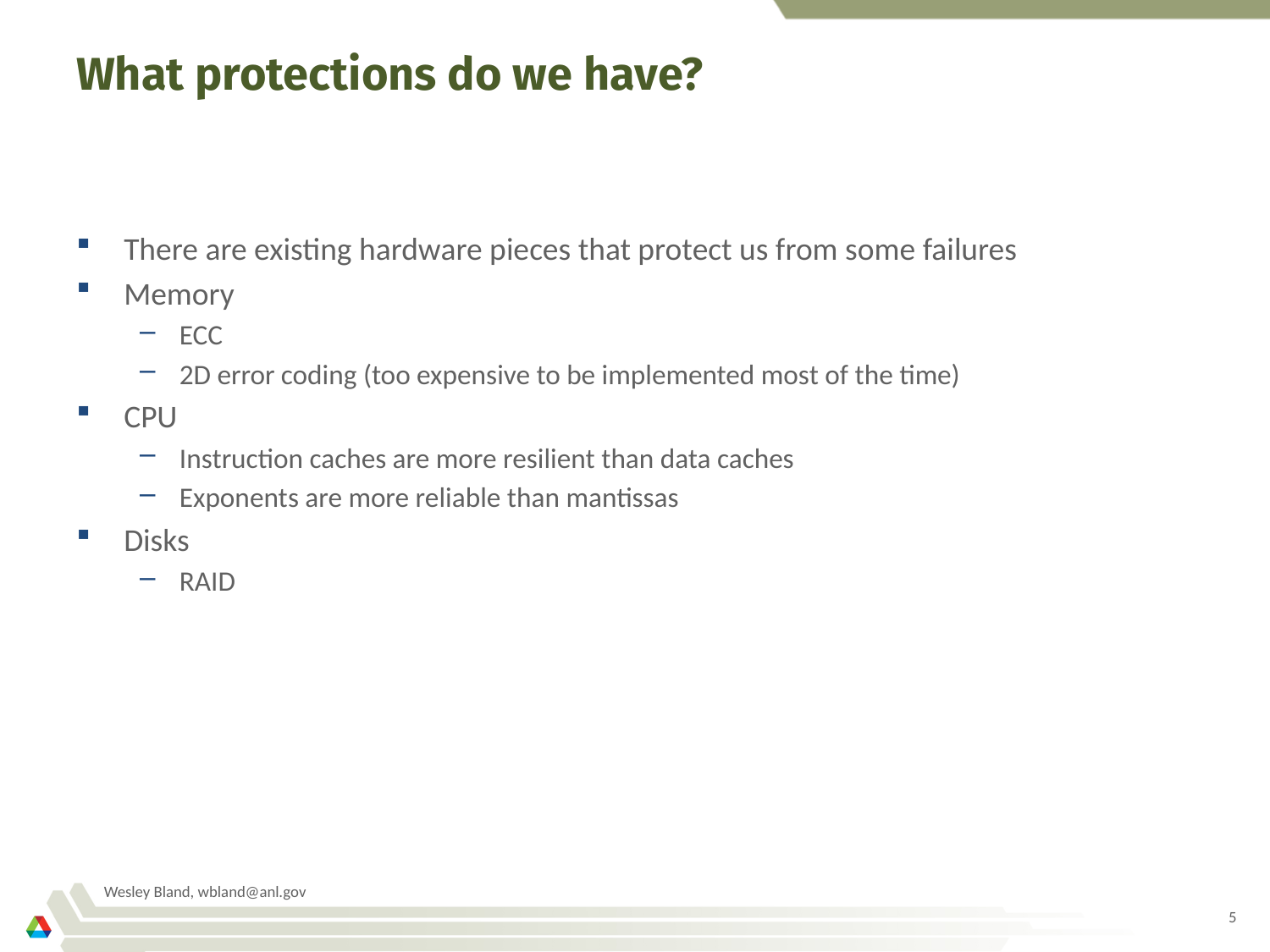

# What protections do we have?
There are existing hardware pieces that protect us from some failures
Memory
ECC
2D error coding (too expensive to be implemented most of the time)
CPU
Instruction caches are more resilient than data caches
Exponents are more reliable than mantissas
Disks
RAID
Wesley Bland, wbland@anl.gov
5